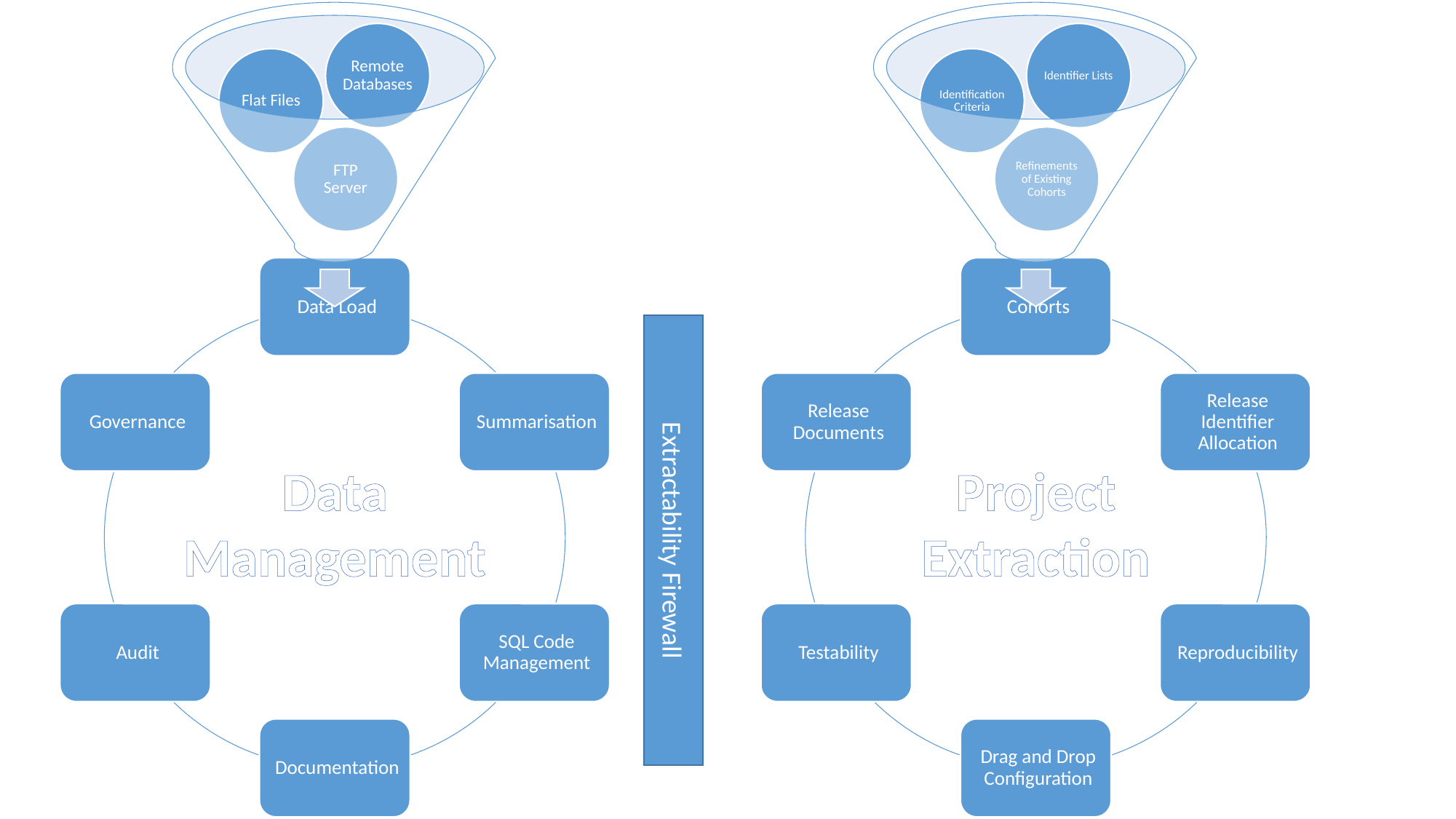

Refinements of Existing Cohorts
Identification Criteria
Identifier Lists

FTP Server
Flat Files
Remote Databases
Data Load
Summarisation
SQL Code Management
Documentation
Audit
Governance
Cohorts
Release Identifier Allocation
Reproducibility
Drag and Drop Configuration
Testability
Release Documents
Extractability Firewall
Project
Extraction
Data
Management